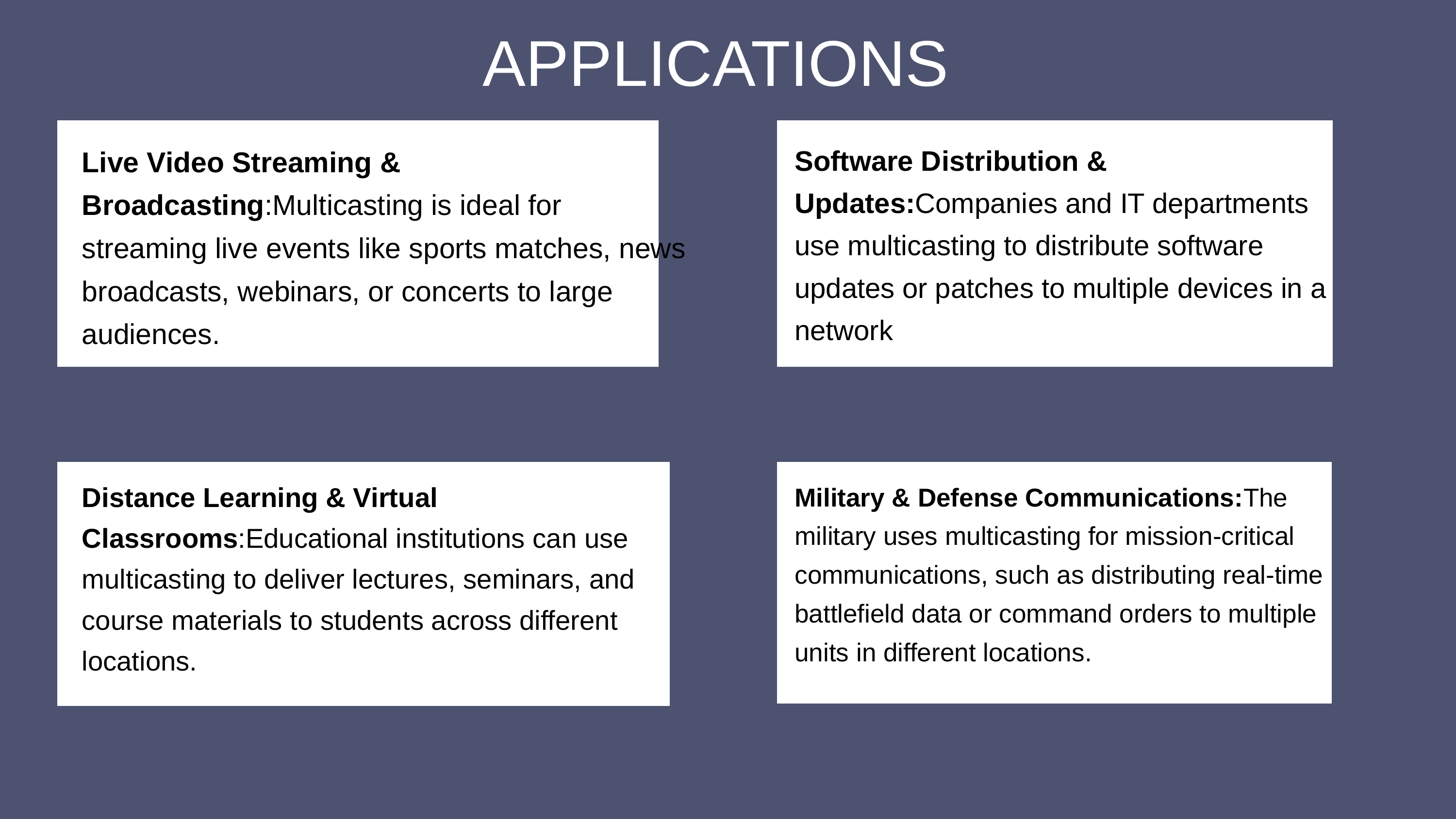

APPLICATIONS

Software Distribution & Updates:Companies and IT departments use multicasting to distribute software updates or patches to multiple devices in a network

Live Video Streaming & Broadcasting:Multicasting is ideal for streaming live events like sports matches, news broadcasts, webinars, or concerts to large audiences.

Distance Learning & Virtual Classrooms:Educational institutions can use multicasting to deliver lectures, seminars, and course materials to students across different locations.

Military & Defense Communications:The military uses multicasting for mission-critical communications, such as distributing real-time battlefield data or command orders to multiple units in different locations.